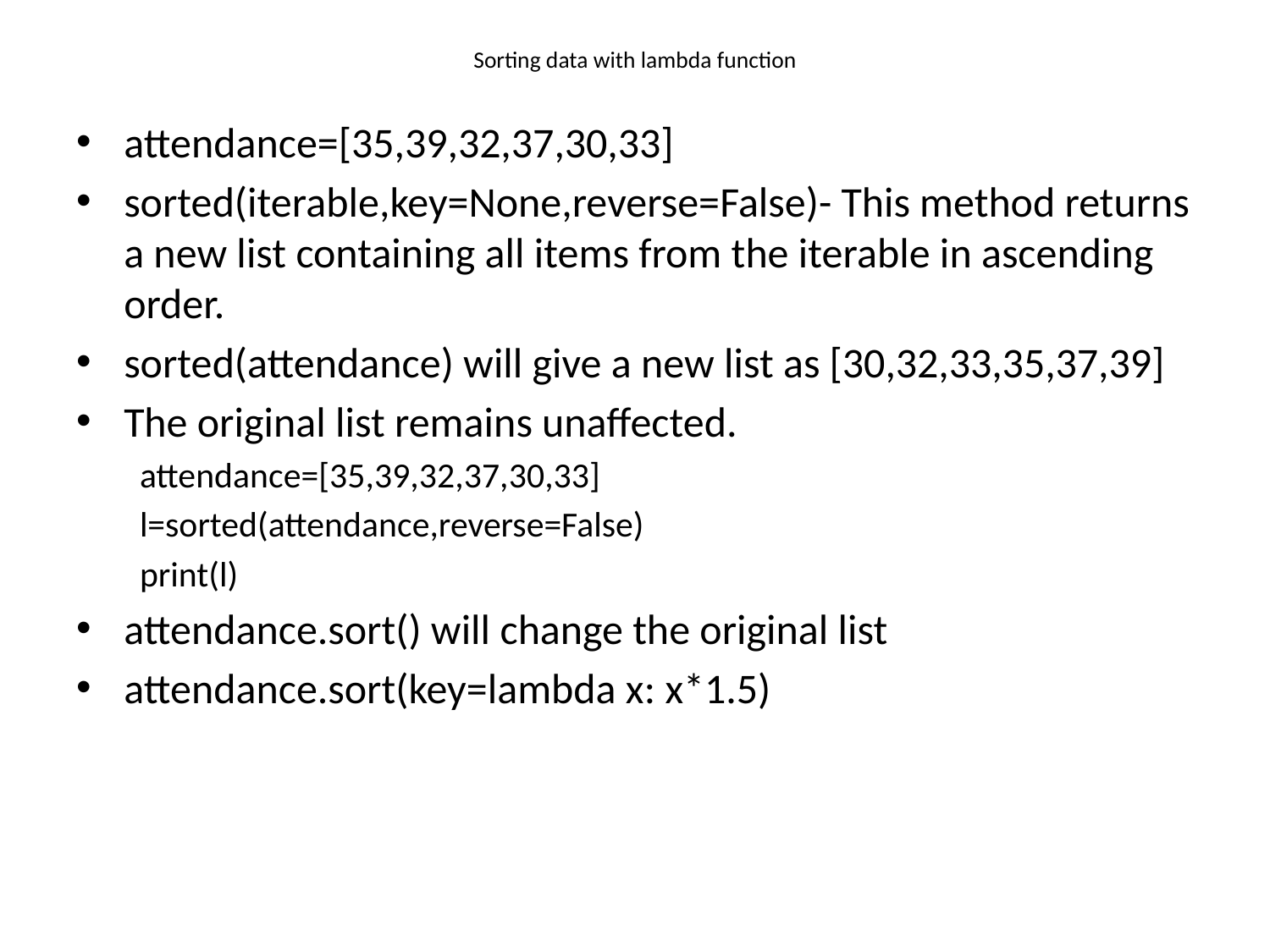

# Sorting data with lambda function
attendance=[35,39,32,37,30,33]
sorted(iterable,key=None,reverse=False)- This method returns a new list containing all items from the iterable in ascending order.
sorted(attendance) will give a new list as [30,32,33,35,37,39]
The original list remains unaffected.
attendance=[35,39,32,37,30,33]
l=sorted(attendance,reverse=False)
print(l)
attendance.sort() will change the original list
attendance.sort(key=lambda x: x*1.5)